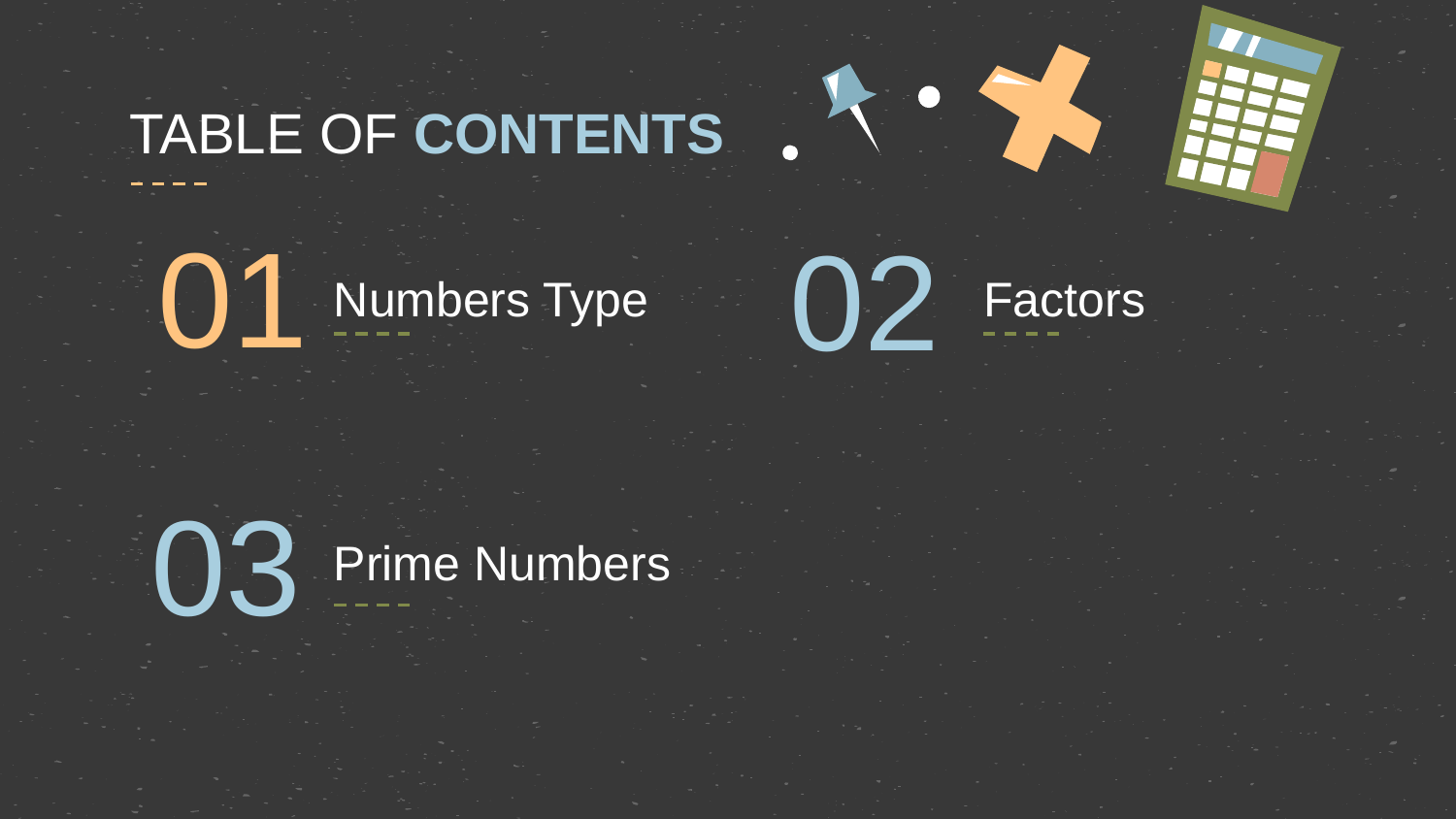

TABLE OF CONTENTS

01
02
# Numbers Type
Factors
03
Prime Numbers